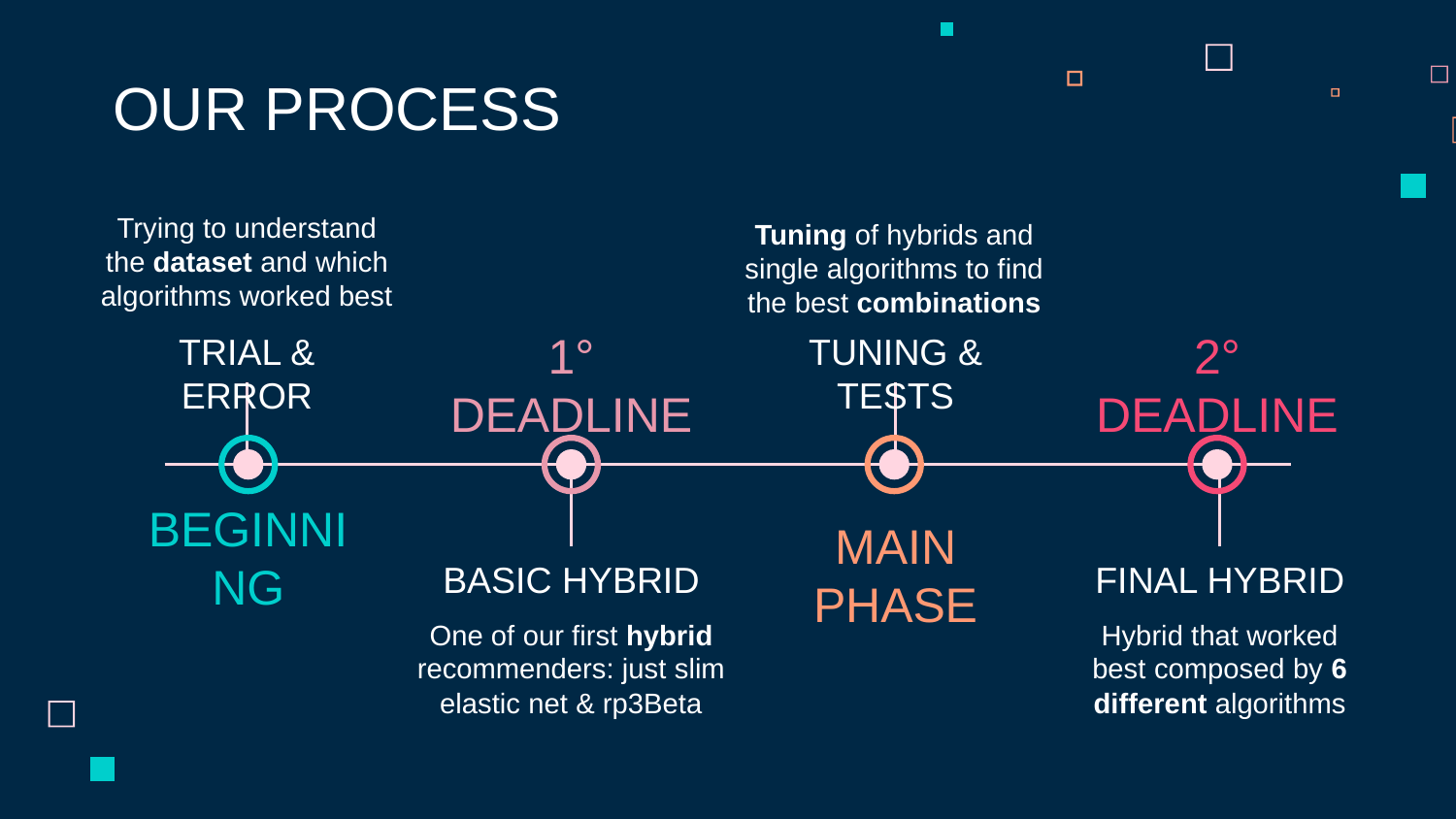

# OUR PROCESS
Trying to understand the dataset and which algorithms worked best
Tuning of hybrids and single algorithms to find the best combinations
TRIAL & ERROR
TUNING & TESTS
1° DEADLINE
2° DEADLINE

BEGINNING
MAIN PHASE
BASIC HYBRID
FINAL HYBRID
One of our first hybrid recommenders: just slim elastic net & rp3Beta
Hybrid that worked best composed by 6 different algorithms